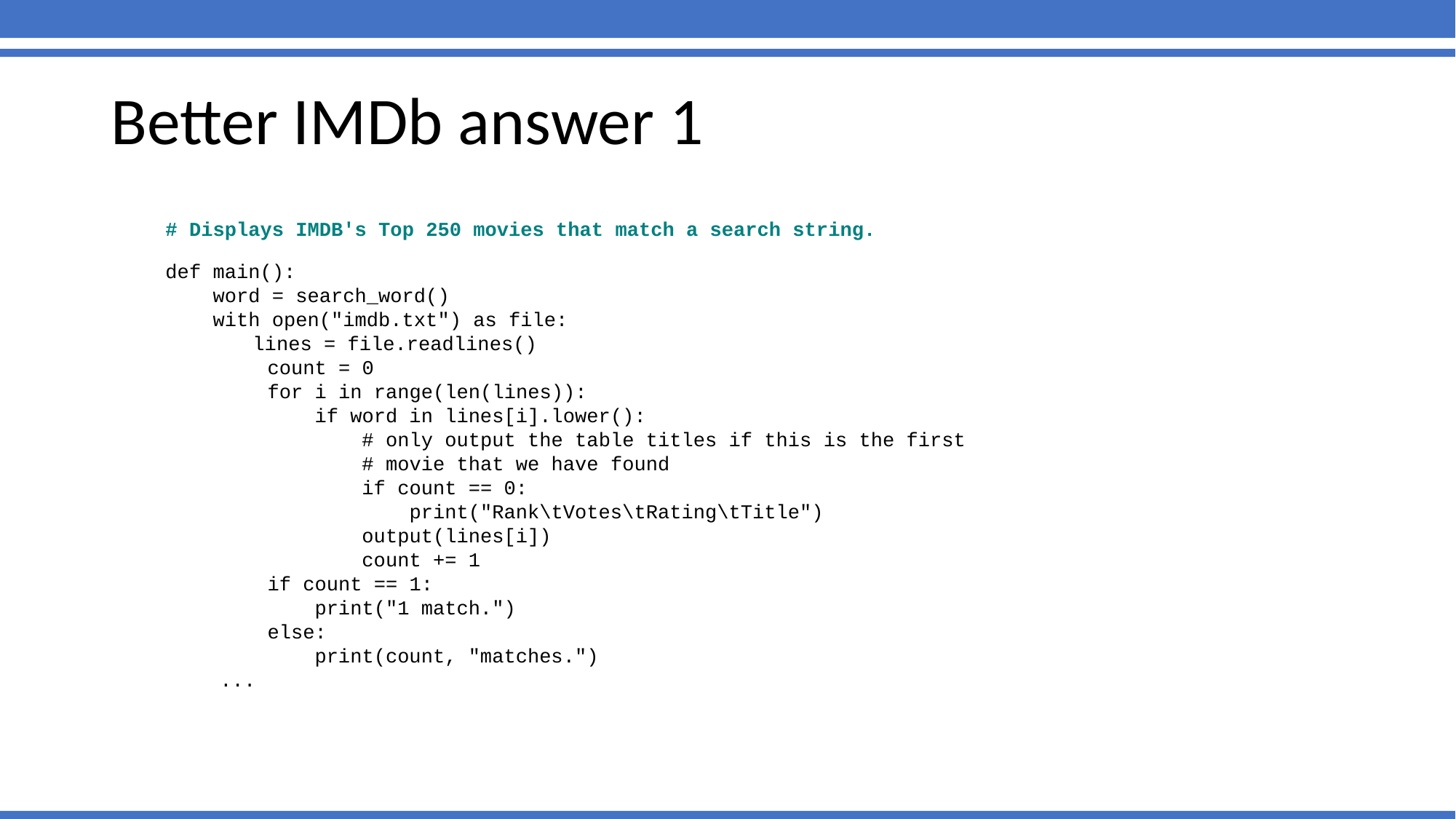

# Better IMDb answer 1
# Displays IMDB's Top 250 movies that match a search string.

def main():
    word = search_word()
    with open("imdb.txt") as file:
    lines = file.readlines()
    count = 0
    for i in range(len(lines)):
        if word in lines[i].lower():
            # only output the table titles if this is the first
            # movie that we have found
            if count == 0:
                print("Rank\tVotes\tRating\tTitle")
            output(lines[i])
            count += 1
    if count == 1:
        print("1 match.")
    else:
        print(count, "matches.")
...